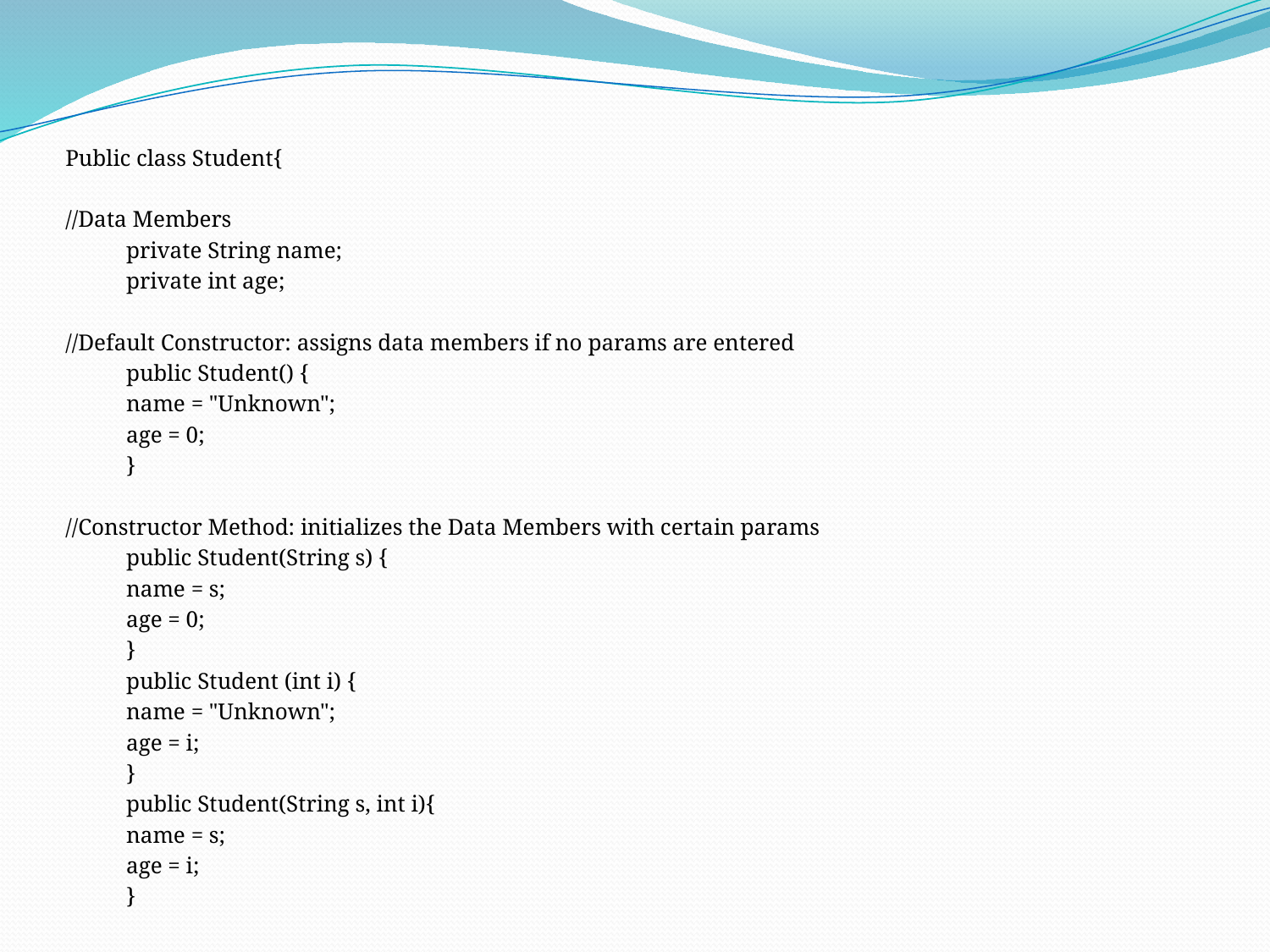

Public class Student{

//Data Members
	private String name;
	private int age;

//Default Constructor: assigns data members if no params are entered
	public Student() {
		name = "Unknown";
		age = 0;
	}

//Constructor Method: initializes the Data Members with certain params
	public Student(String s) {
		name = s;
		age = 0;
	}
	public Student (int i) {
		name = "Unknown";
		age = i;
	}
	public Student(String s, int i){
		name = s;
		age = i;
	}